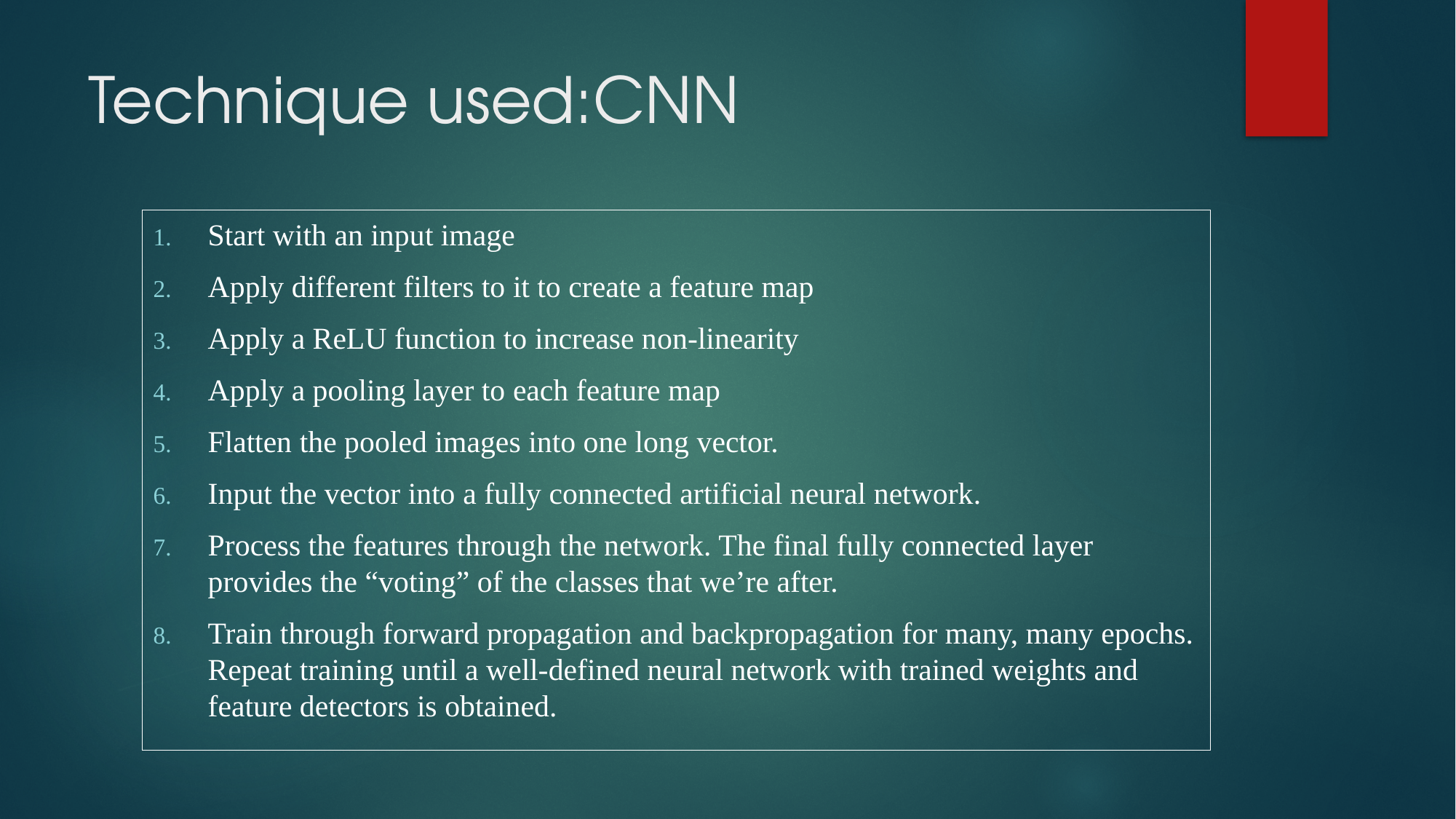

# Technique used:CNN
Start with an input image
Apply different filters to it to create a feature map
Apply a ReLU function to increase non-linearity
Apply a pooling layer to each feature map
Flatten the pooled images into one long vector.
Input the vector into a fully connected artificial neural network.
Process the features through the network. The final fully connected layer provides the “voting” of the classes that we’re after.
Train through forward propagation and backpropagation for many, many epochs. Repeat training until a well-defined neural network with trained weights and feature detectors is obtained.